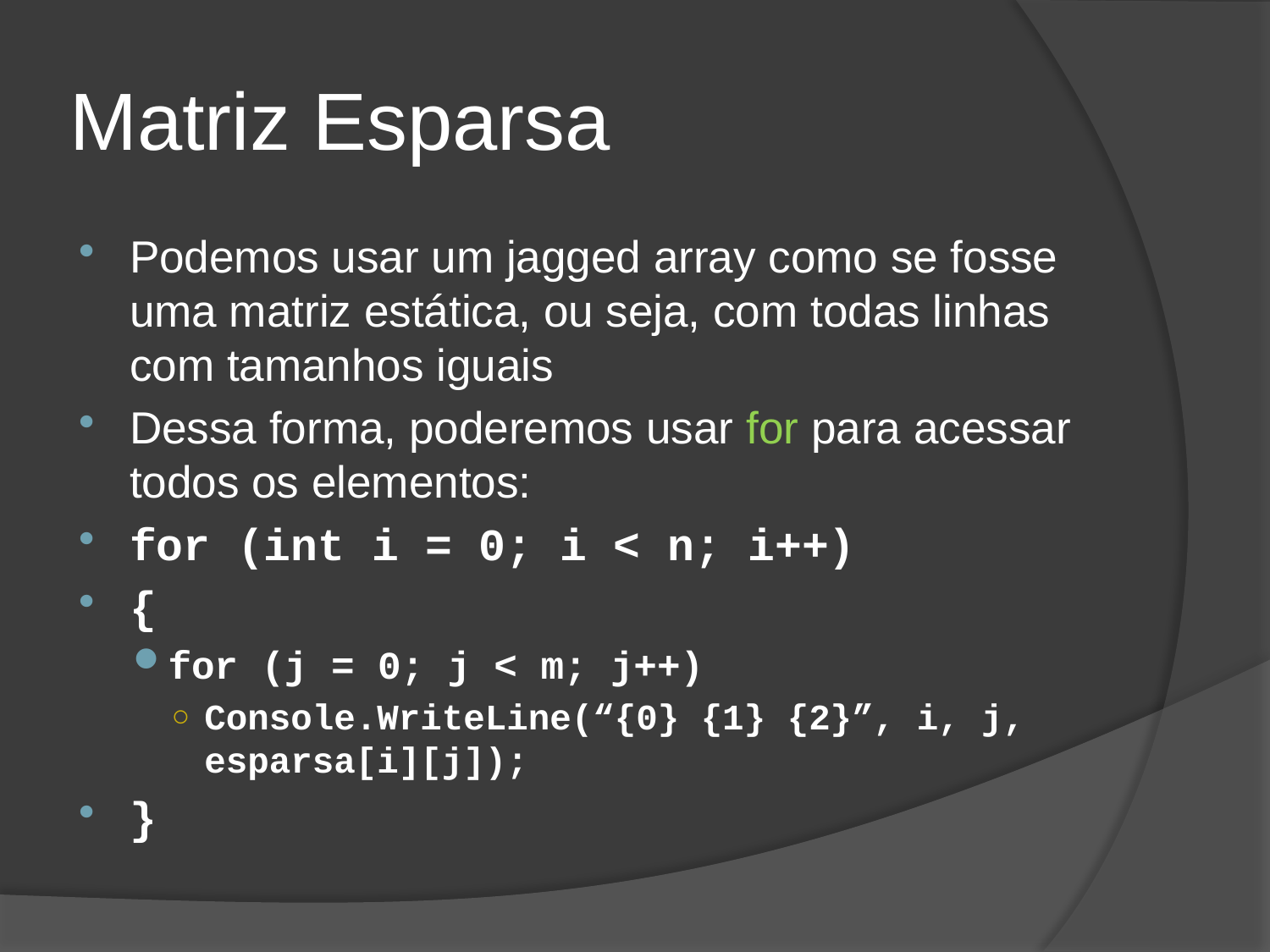

# Matriz Esparsa
Podemos usar um jagged array como se fosse uma matriz estática, ou seja, com todas linhas com tamanhos iguais
Dessa forma, poderemos usar for para acessar todos os elementos:
for (int i = 0; i < n; i++)
{
for (j = 0; j < m; j++)
Console.WriteLine(“{0} {1} {2}”, i, j, esparsa[i][j]);
}